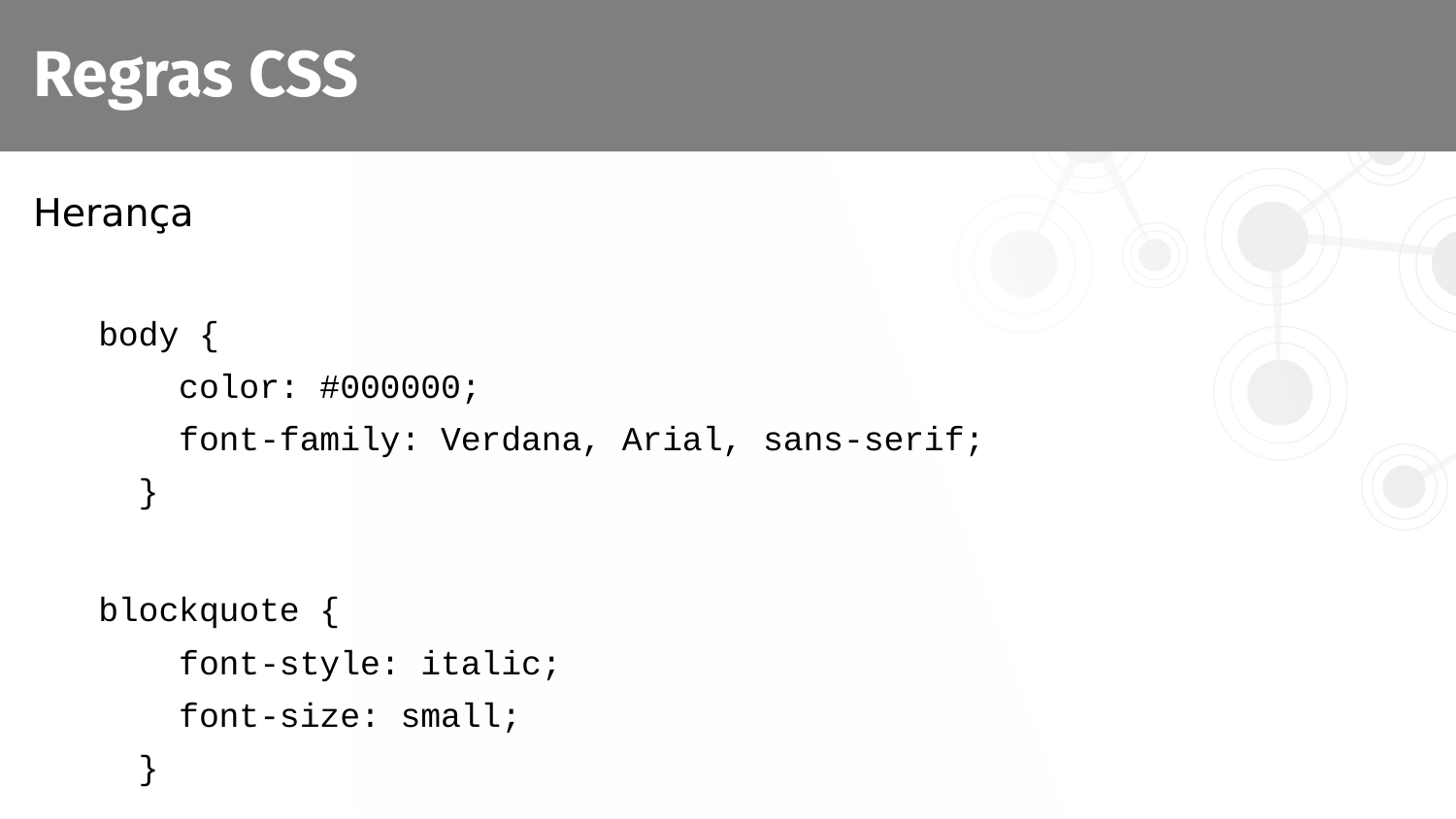

# Regras CSS
Herança

body {
    color: #000000;
    font-family: Verdana, Arial, sans-serif;
  }

blockquote {
    font-style: italic;
    font-size: small;
  }